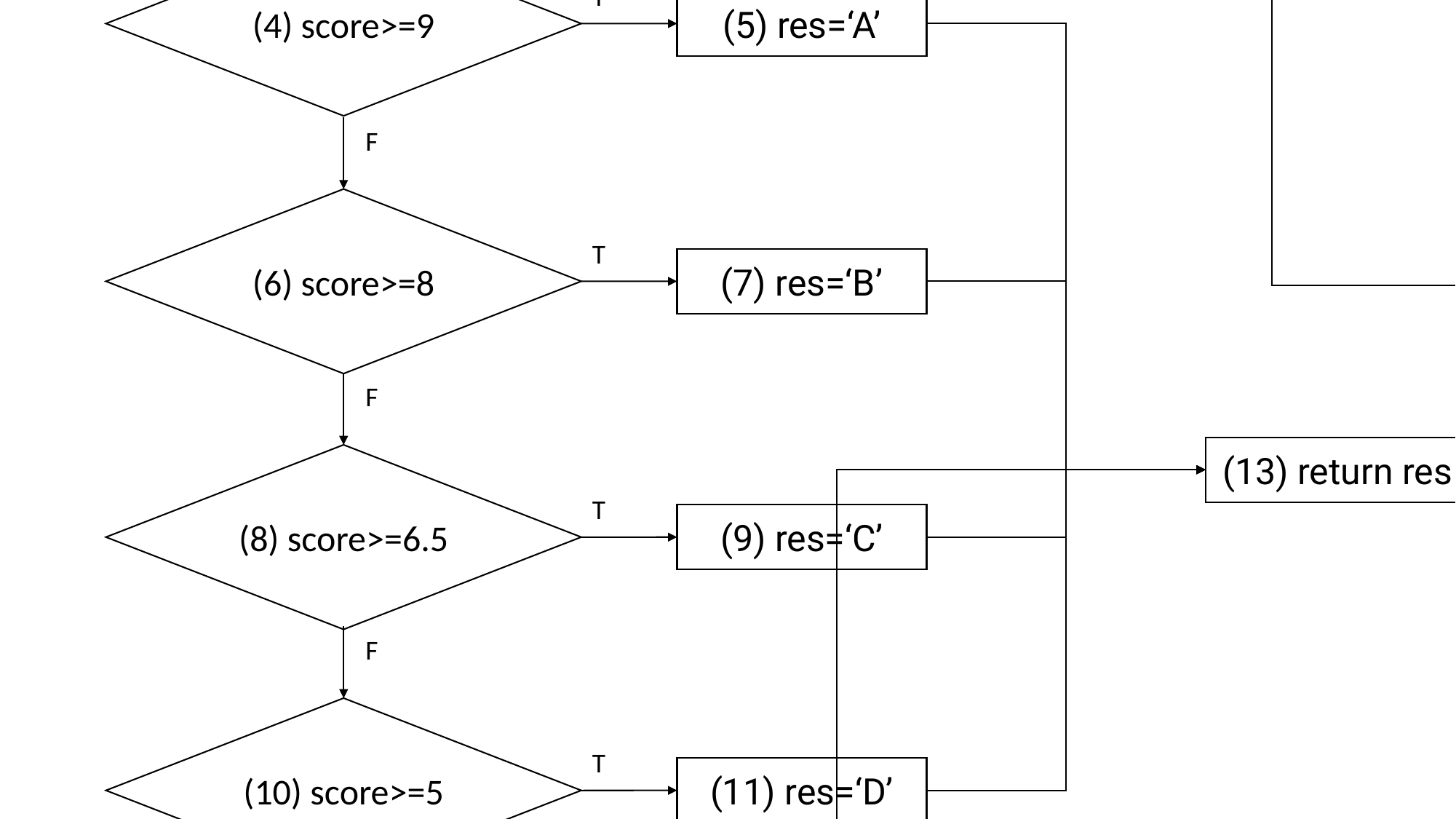

Start
(1) int res
(2) score<0 || score>10
T
(3) return ‘I’
F
(4) score>=9
T
(5) res=‘A’
F
(6) score>=8
T
(7) res=‘B’
End
F
(13) return res
(8) score>=6.5
T
(9) res=‘C’
F
(10) score>=5
T
(11) res=‘D’
T
(12) res=‘F’